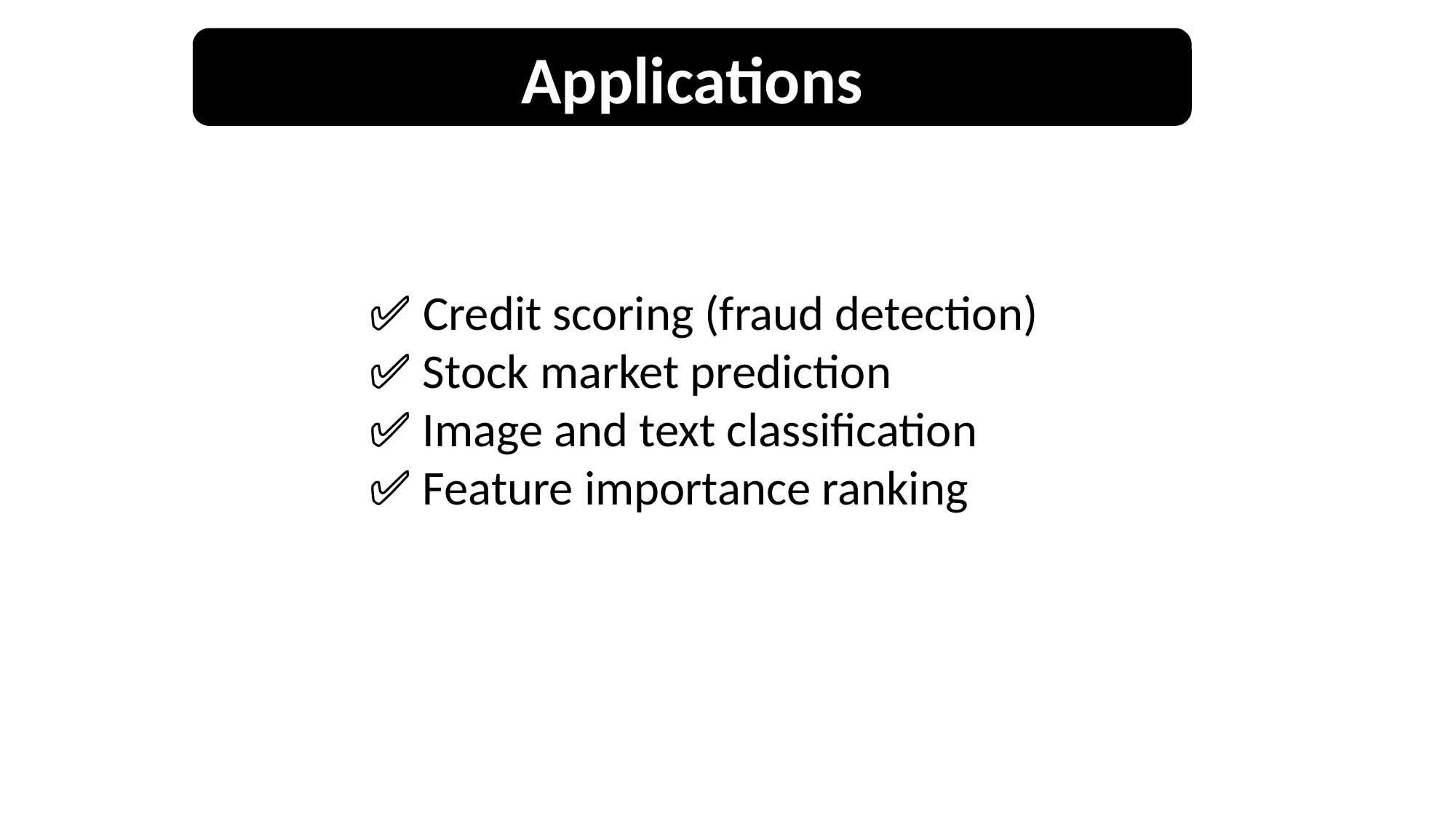

Applications
✅ Credit scoring (fraud detection)
✅ Stock market prediction
✅ Image and text classification
✅ Feature importance ranking